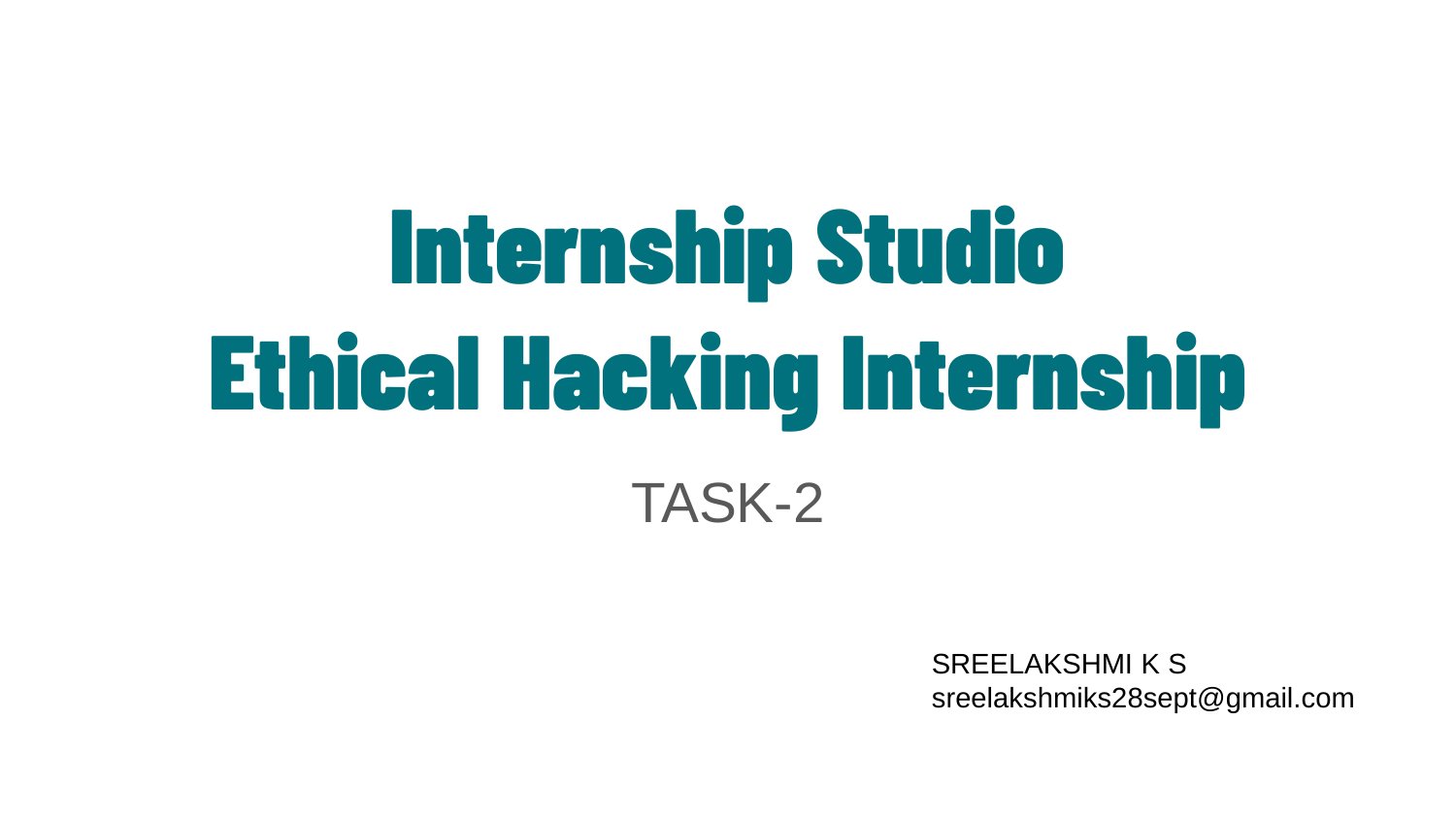

# Internship Studio
Ethical Hacking Internship
TASK-2
SREELAKSHMI K S
sreelakshmiks28sept@gmail.com